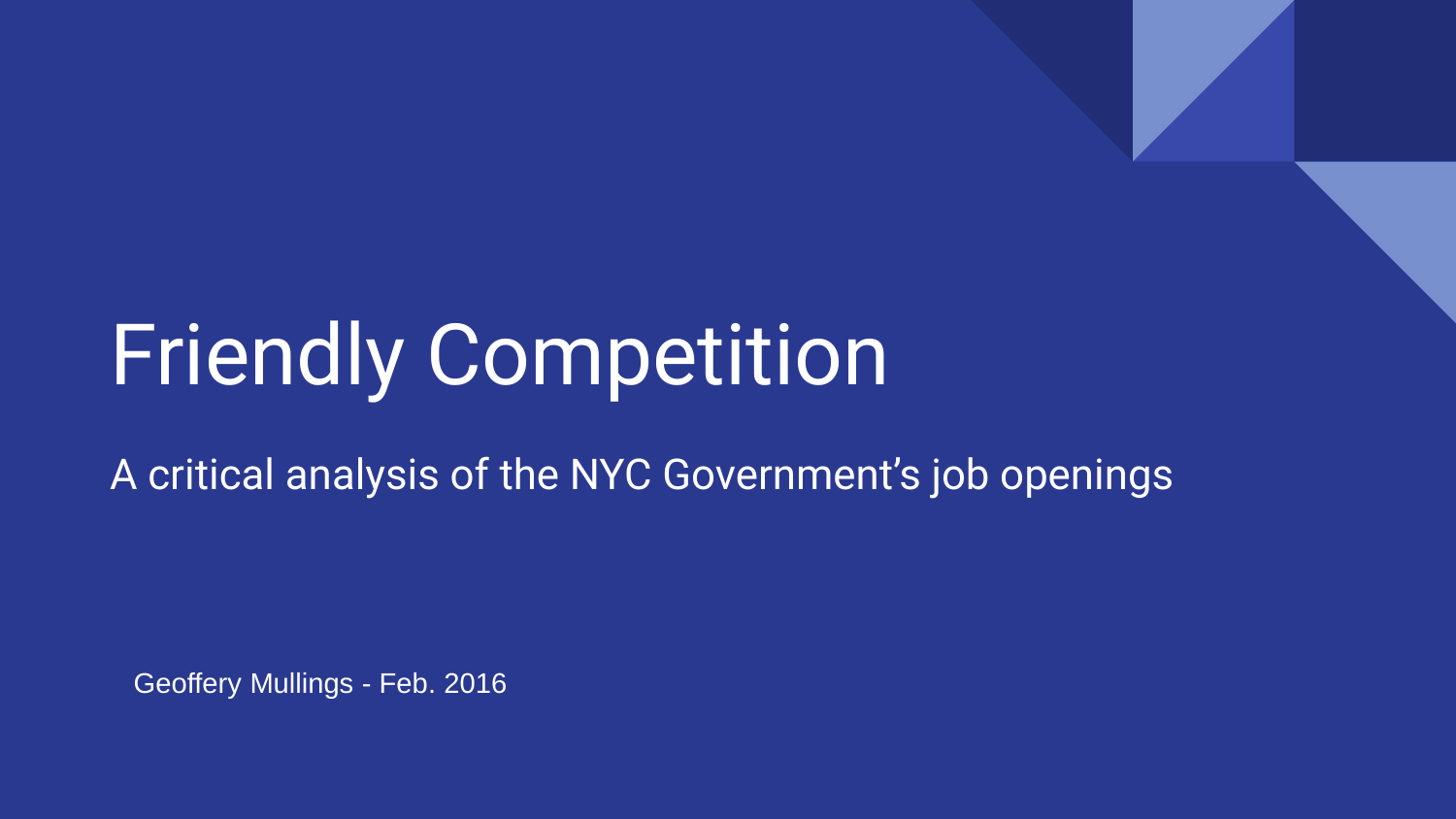

# Friendly Competition
A critical analysis of the NYC Government’s job openings
Geoffery Mullings - Feb. 2016